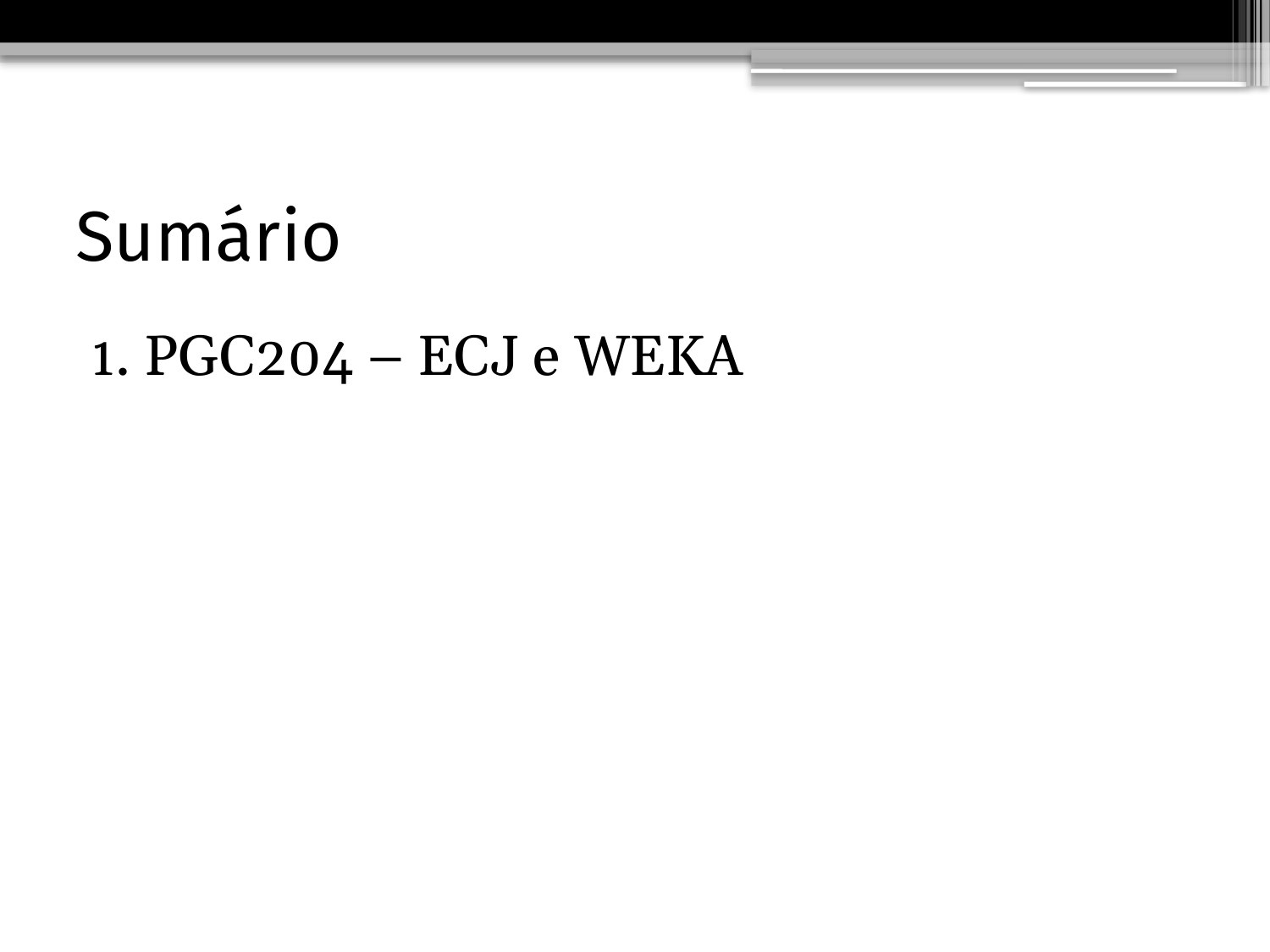

# Sumário
1. PGC204 – ECJ e WEKA